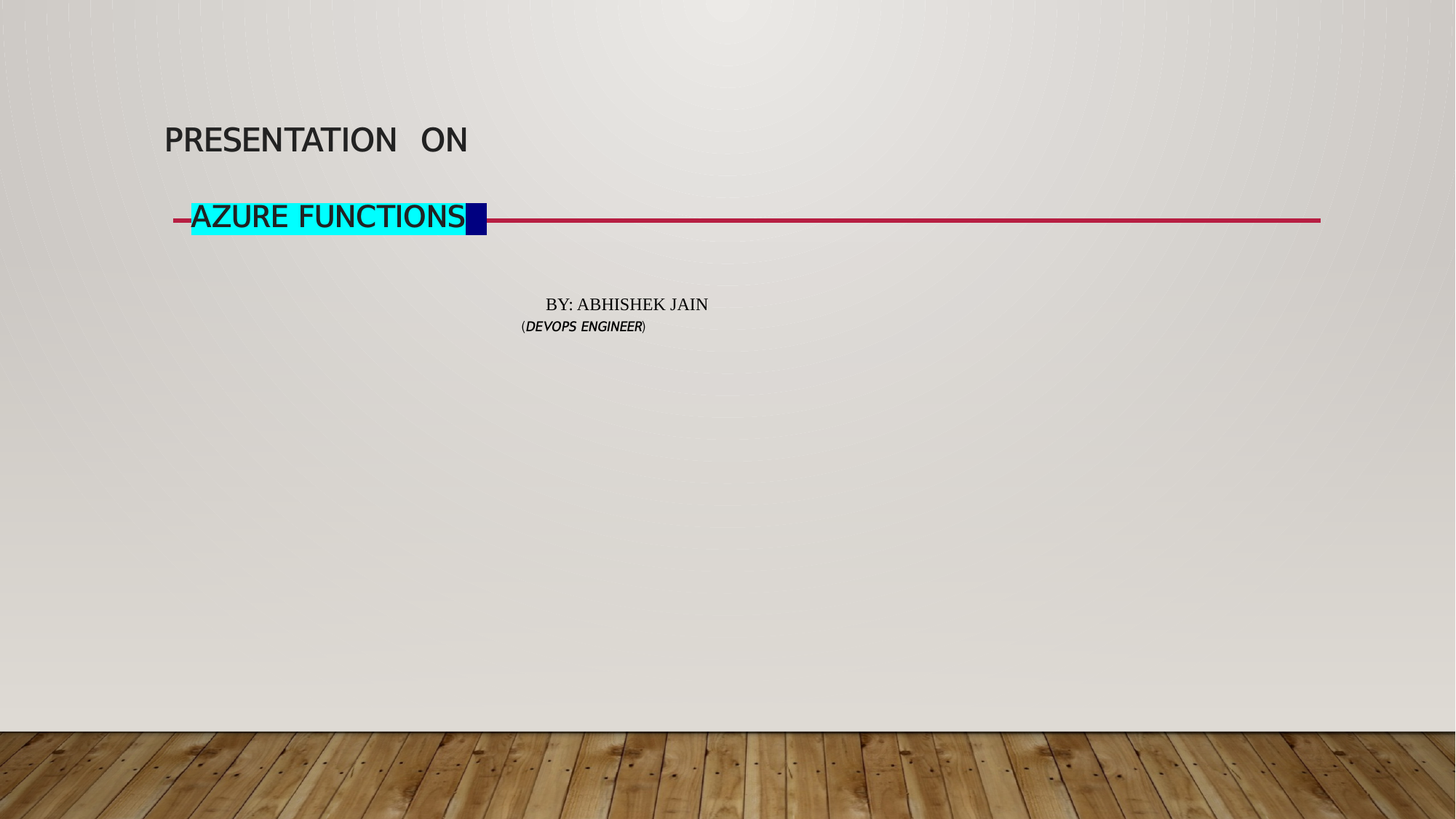

# PRESENTATION  ON AZURE FUNCTIONS BY: Abhishek jain (DevOps engineer)